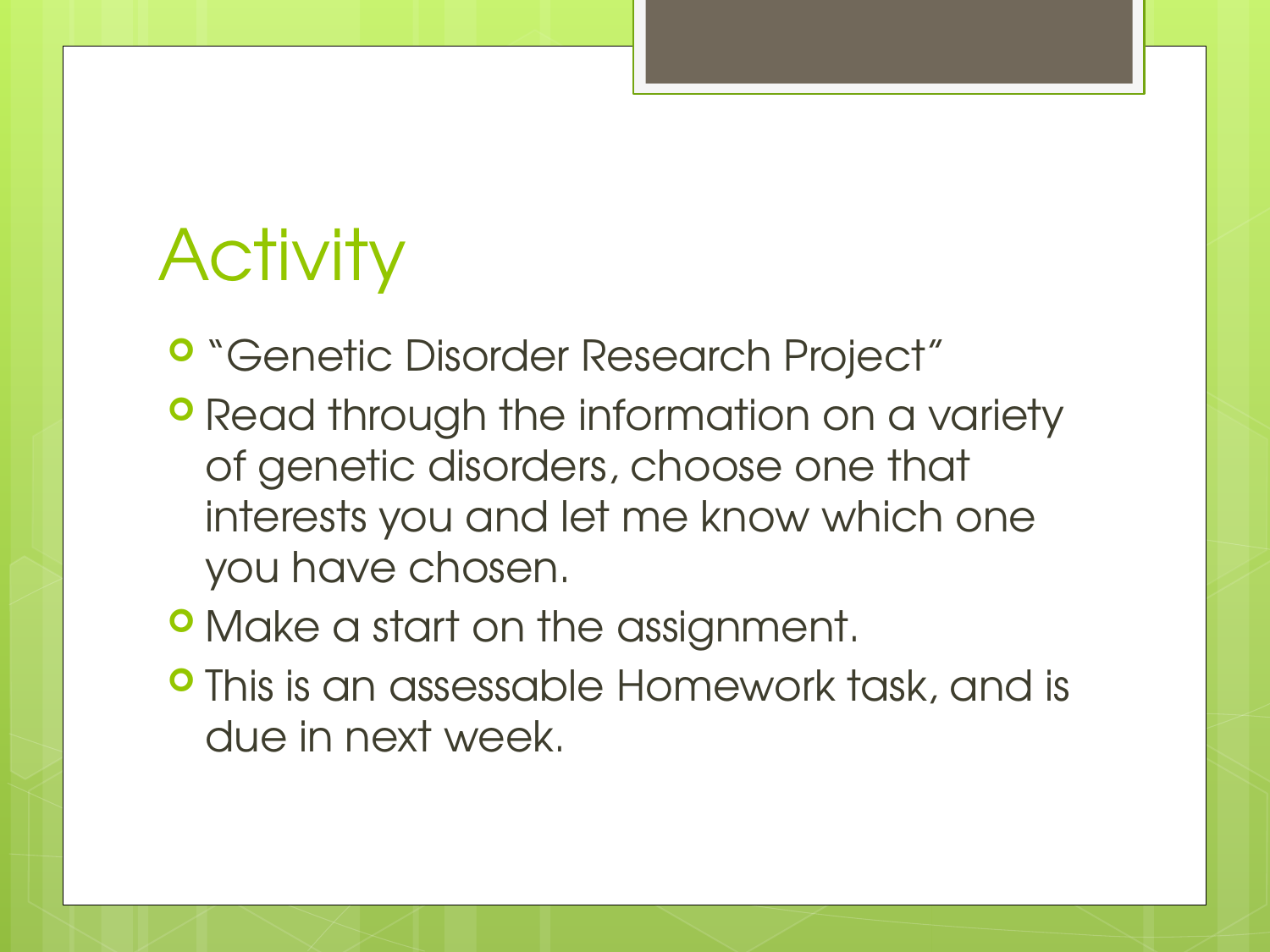

# Activity
“Genetic Disorder Research Project”
Read through the information on a variety of genetic disorders, choose one that interests you and let me know which one you have chosen.
Make a start on the assignment.
This is an assessable Homework task, and is due in next week.